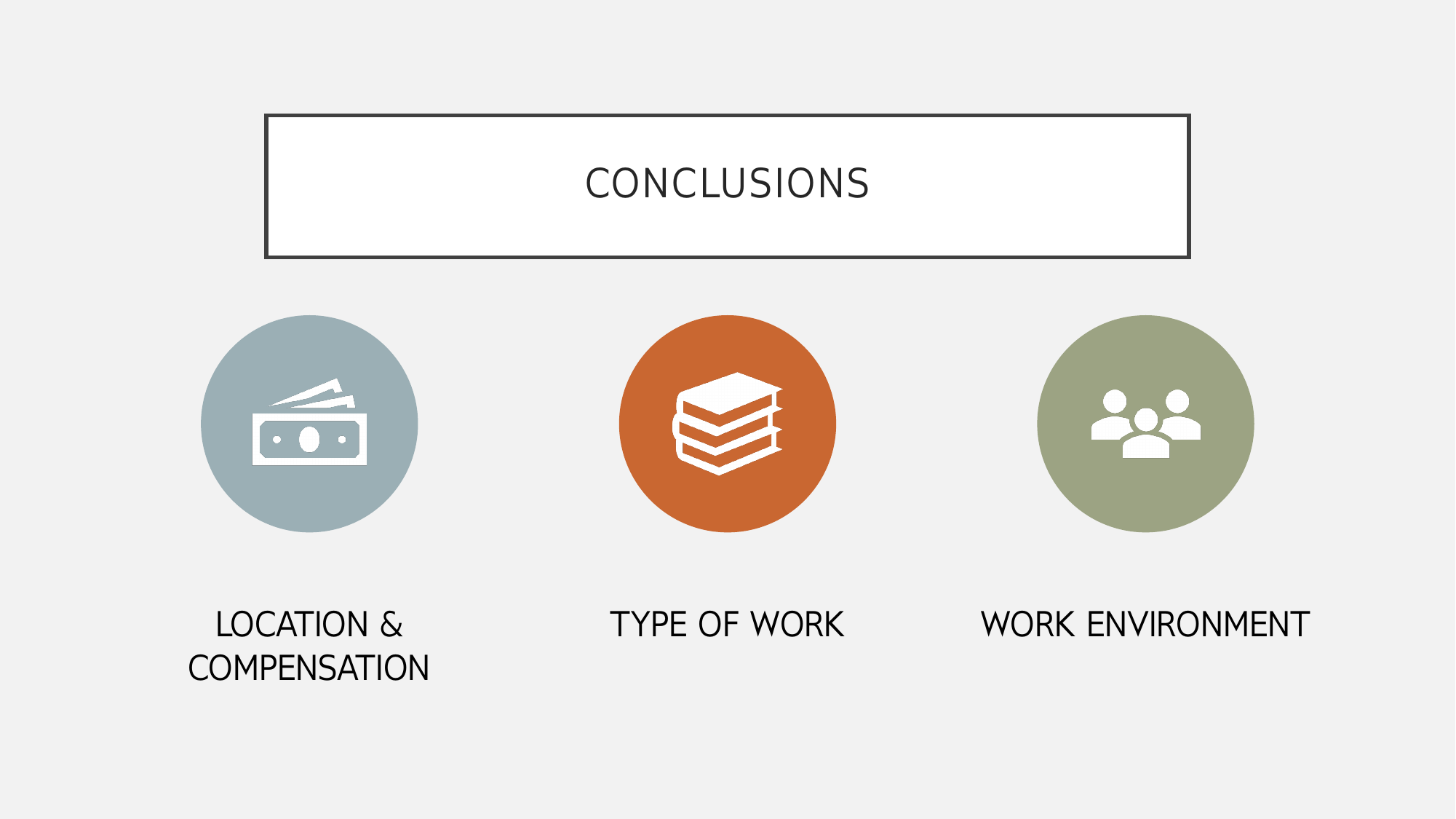

# CONCLUSIONS
Location & Compensation
Type of work
Work Environment